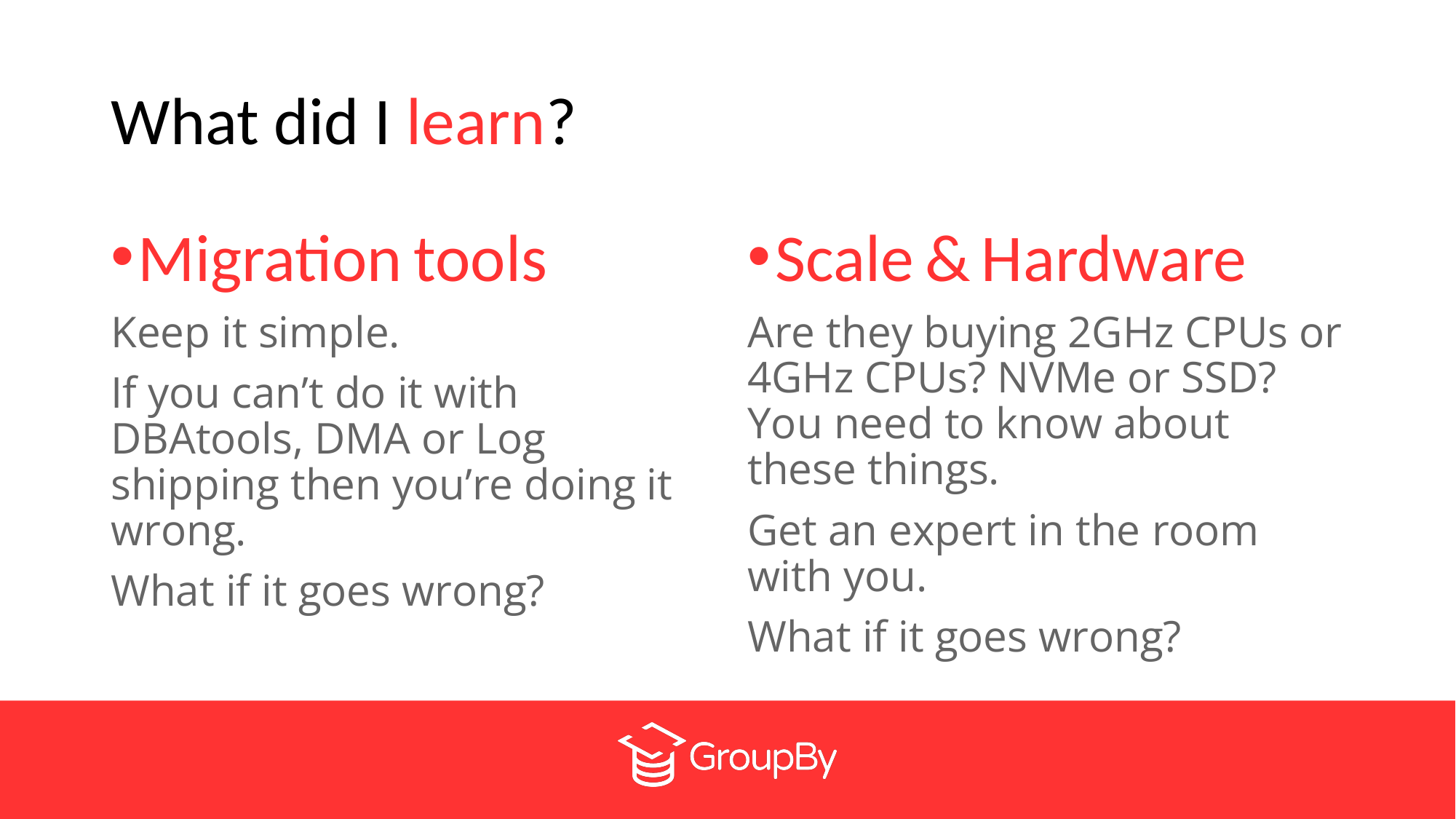

# What did I learn?
Migration tools
Keep it simple.
If you can’t do it with DBAtools, DMA or Log shipping then you’re doing it wrong.
What if it goes wrong?
Scale & Hardware
Are they buying 2GHz CPUs or 4GHz CPUs? NVMe or SSD? You need to know about these things.
Get an expert in the room with you.
What if it goes wrong?